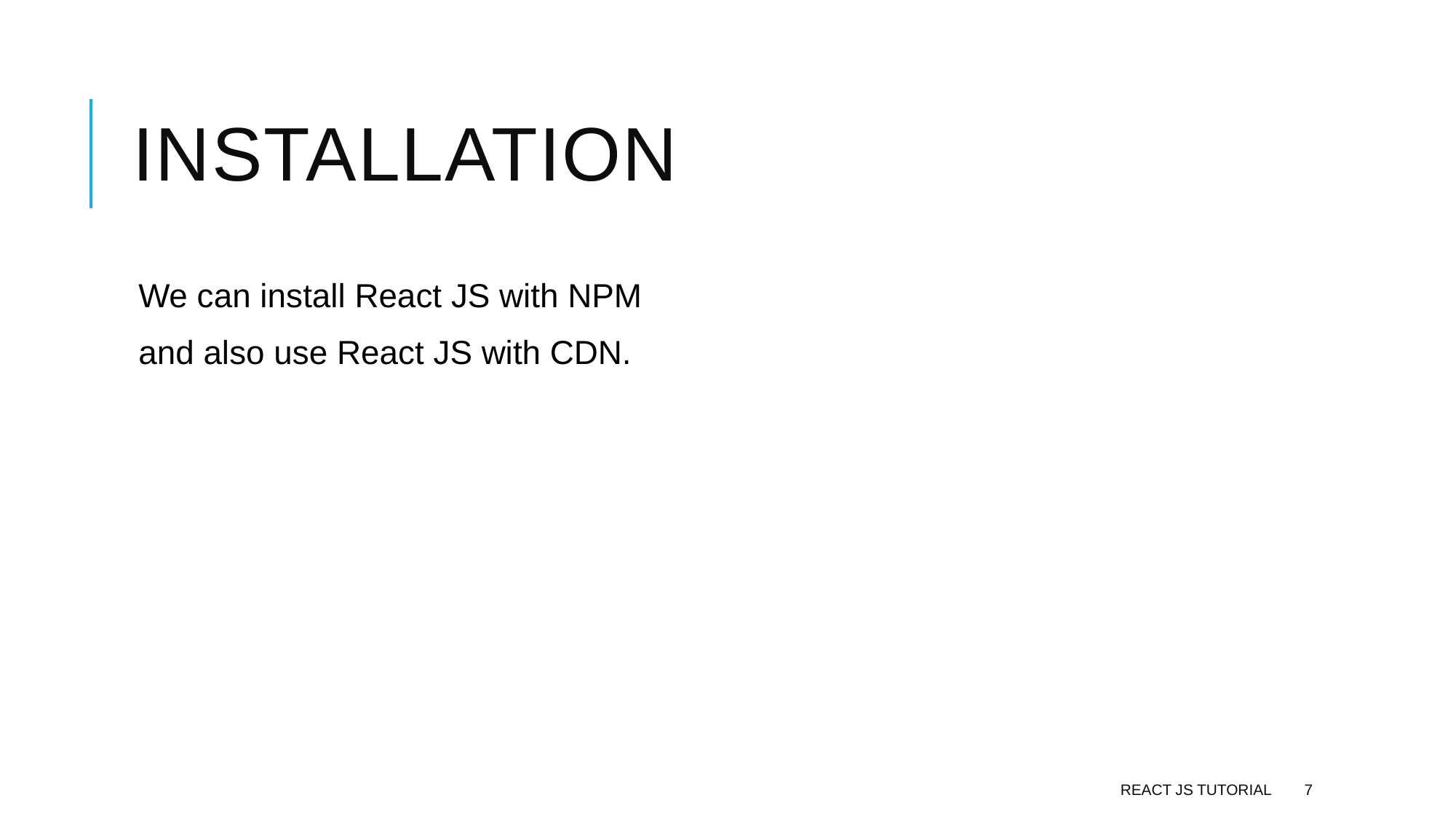

# Installation
We can install React JS with NPM
and also use React JS with CDN.
React JS Tutorial
7